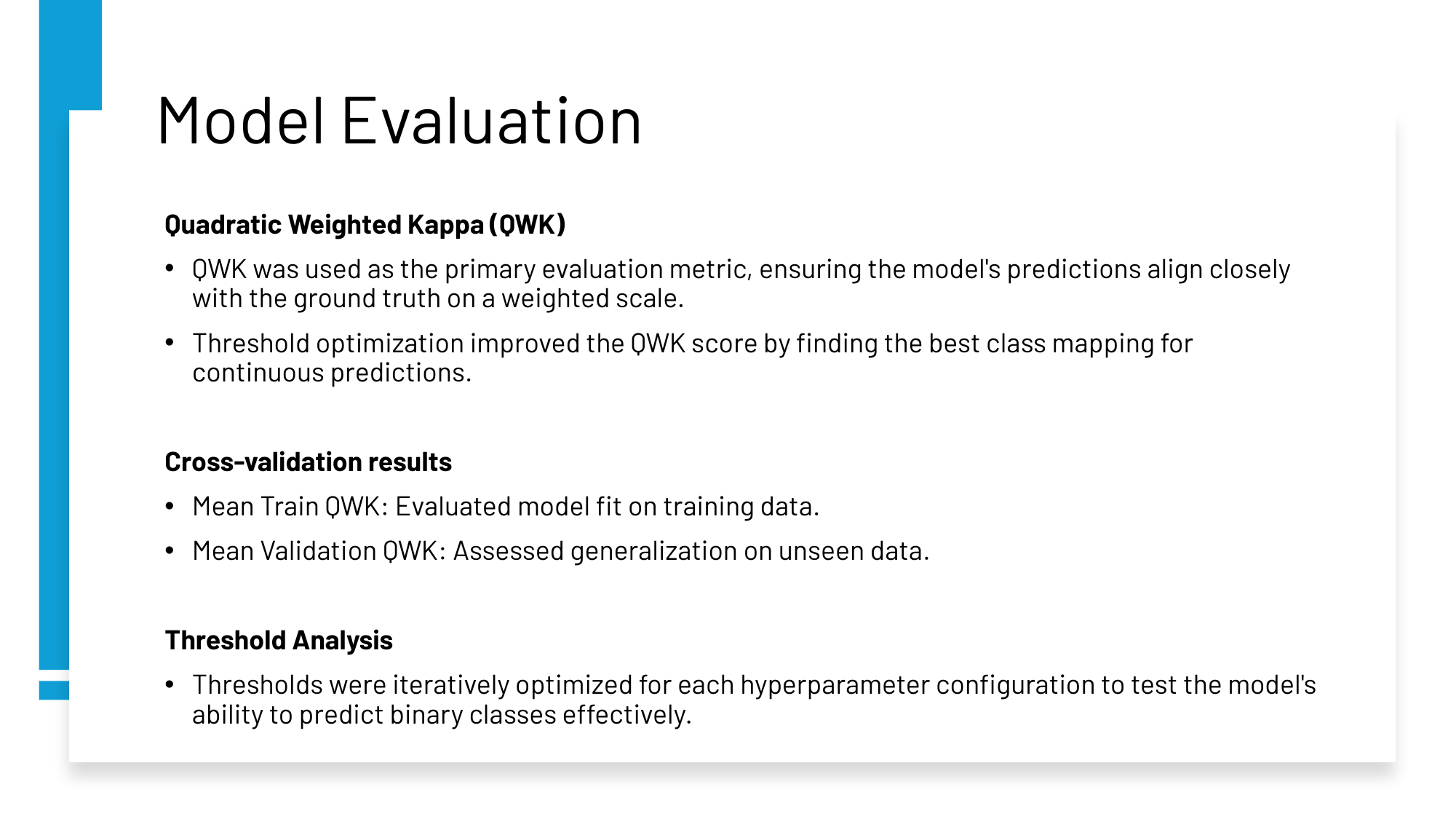

# Model Evaluation

Quadratic Weighted Kappa (QWK)
QWK was used as the primary evaluation metric, ensuring the model's predictions align closely with the ground truth on a weighted scale.
Threshold optimization improved the QWK score by finding the best class mapping for continuous predictions.

Cross-validation results
Mean Train QWK: Evaluated model fit on training data.
Mean Validation QWK: Assessed generalization on unseen data.

Threshold Analysis
Thresholds were iteratively optimized for each hyperparameter configuration to test the model's ability to predict binary classes effectively.